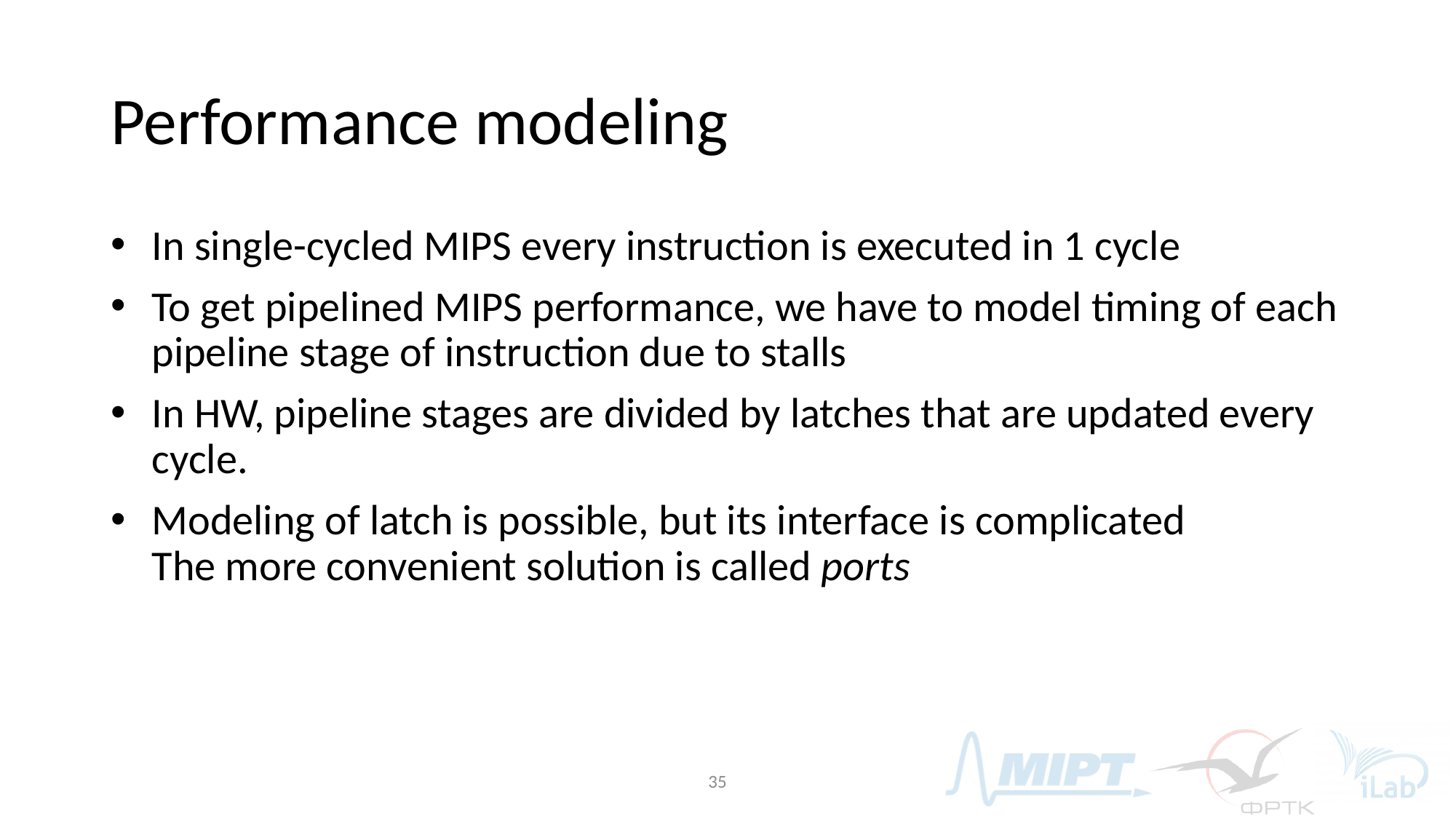

# Performance modeling
In single-cycled MIPS every instruction is executed in 1 cycle
To get pipelined MIPS performance, we have to model timing of each pipeline stage of instruction due to stalls
In HW, pipeline stages are divided by latches that are updated every cycle.
Modeling of latch is possible, but its interface is complicated
The more convenient solution is called ports